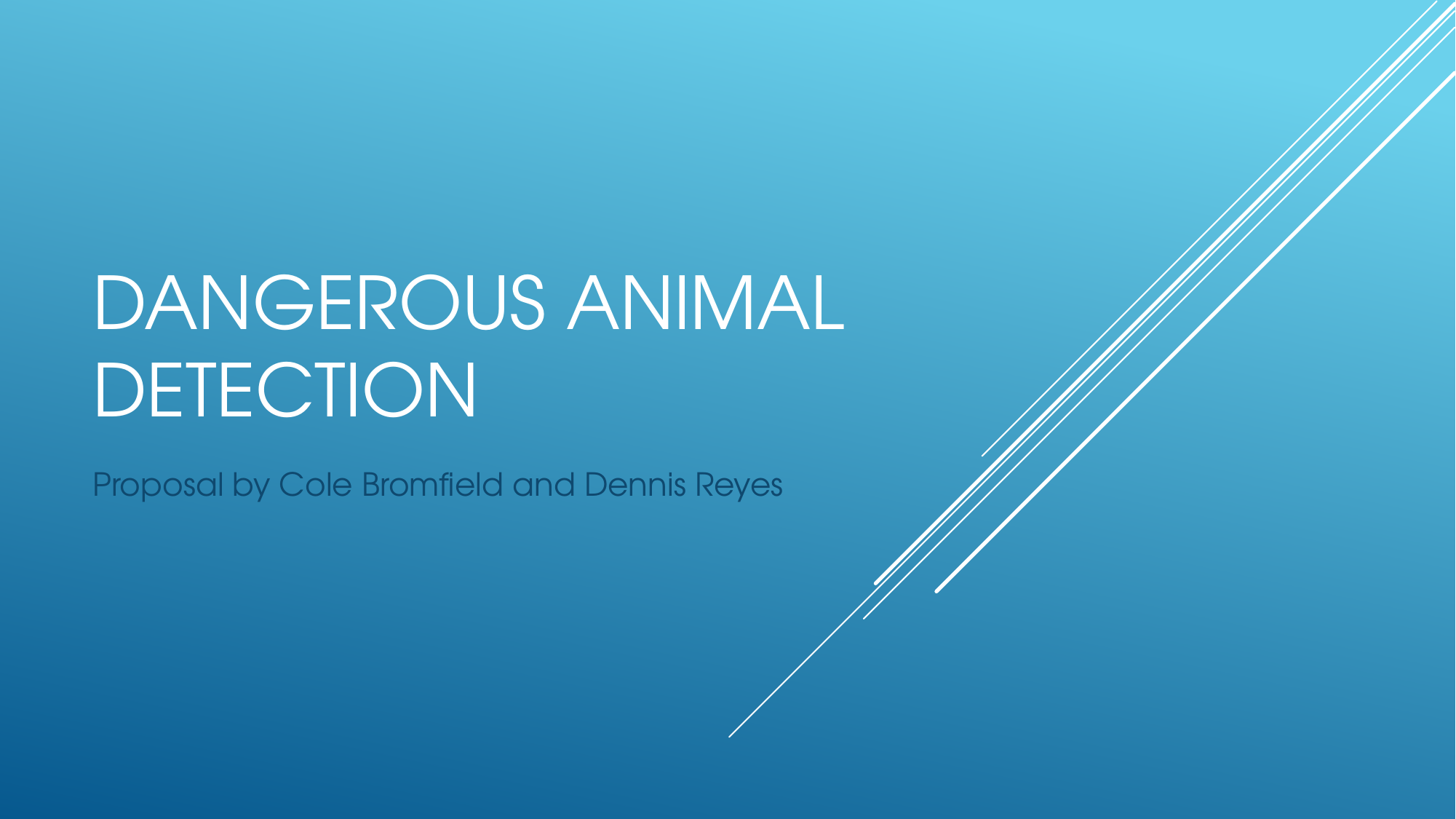

# Dangerous Animal Detection
Proposal by Cole Bromfield and Dennis Reyes